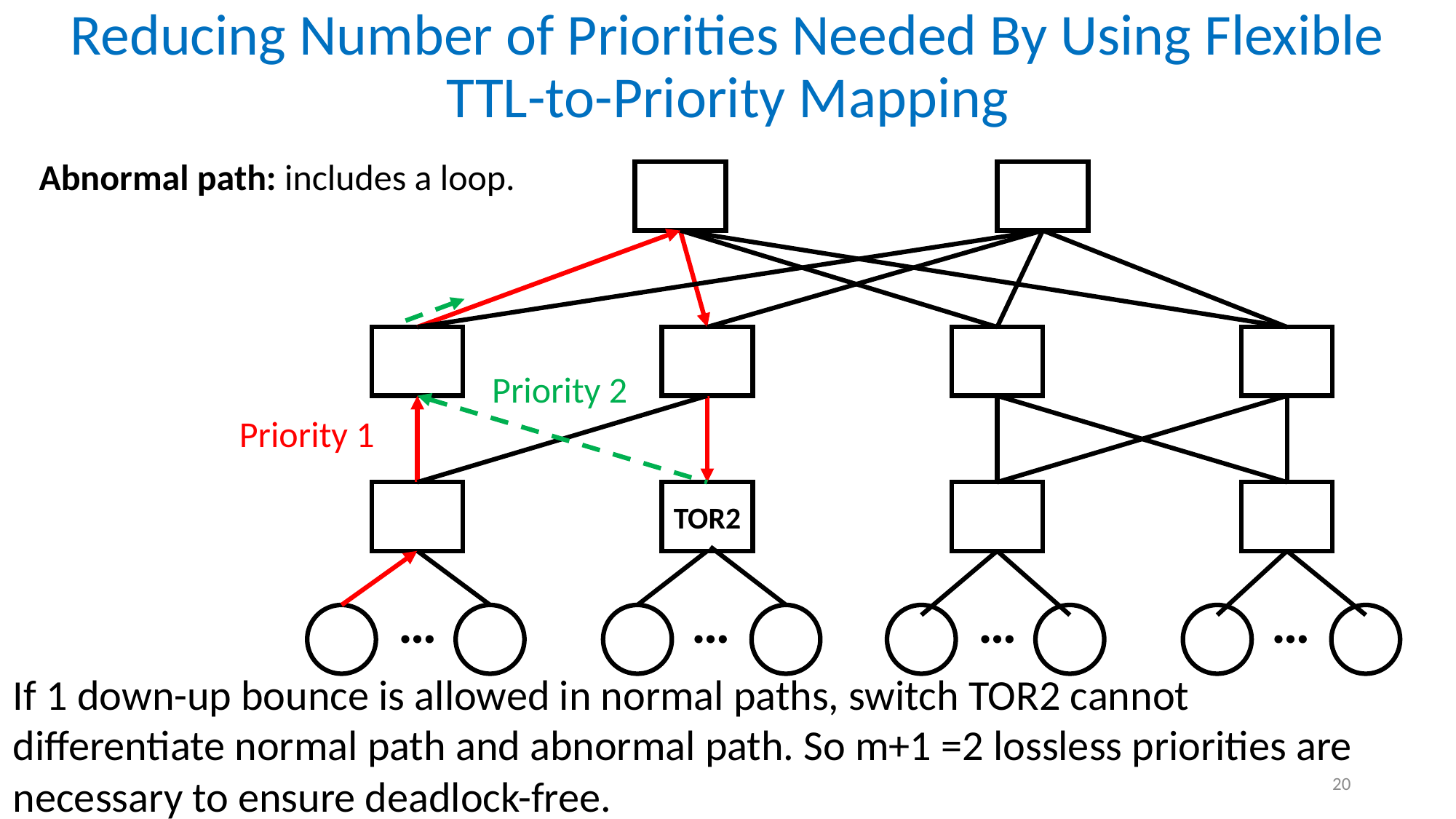

Reducing Number of Priorities Needed By Using Flexible TTL-to-Priority Mapping
Abnormal path: includes a loop.

Priority 2
Priority 1

TOR2

…
…
…
…

If 1 down-up bounce is allowed in normal paths, switch TOR2 cannot differentiate normal path and abnormal path. So m+1 =2 lossless priorities are necessary to ensure deadlock-free.
20